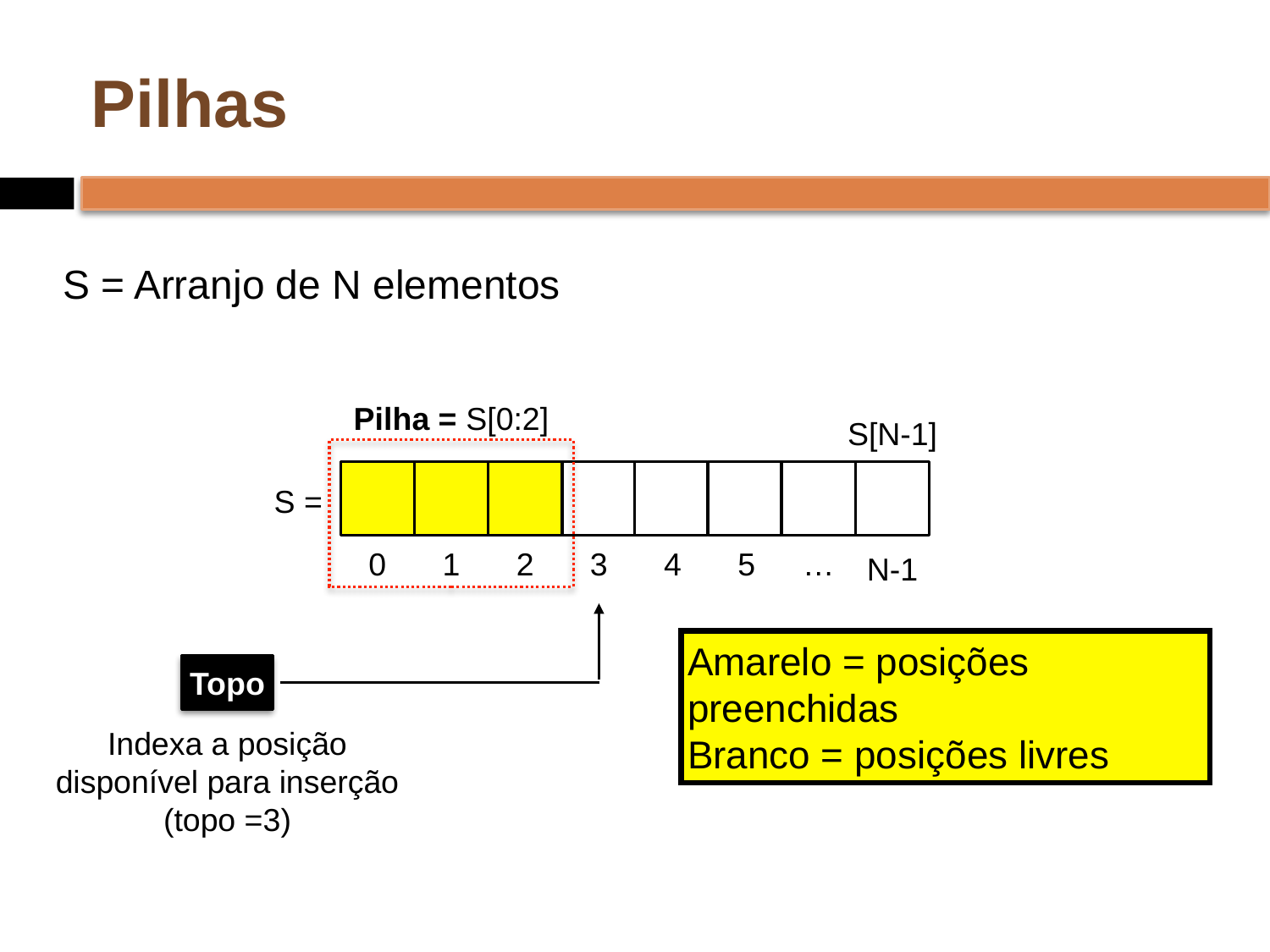

# Pilhas
S = Arranjo de N elementos
Pilha = S[0:2]
S[N-1]

S =
0
1
2
3
4
5
…
N-1

Amarelo = posições preenchidas
Branco = posições livres
Topo

Indexa a posição
disponível para inserção
(topo =3)
45